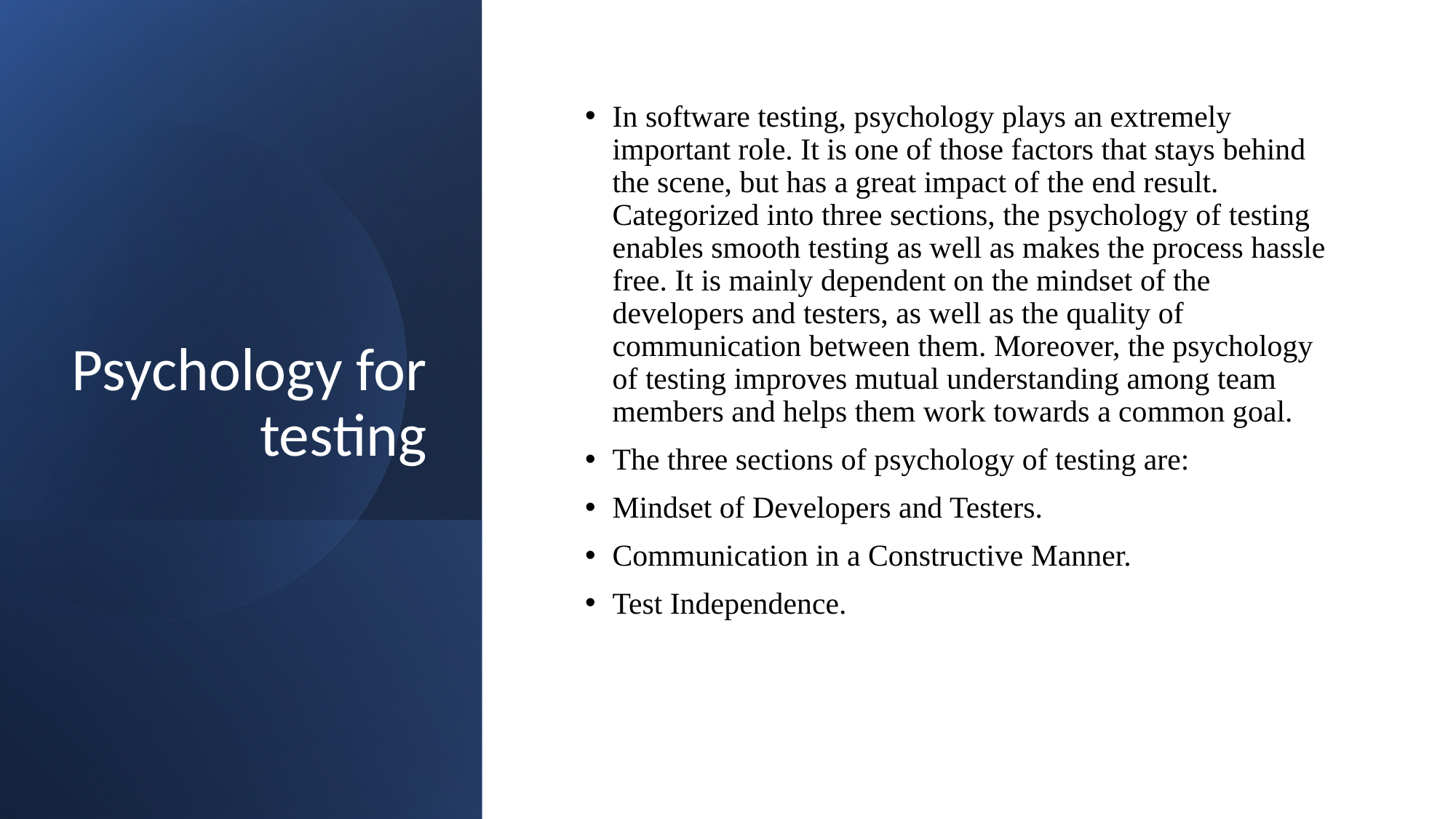

# Psychology for testing
In software testing, psychology plays an extremely important role. It is one of those factors that stays behind the scene, but has a great impact of the end result. Categorized into three sections, the psychology of testing enables smooth testing as well as makes the process hassle free. It is mainly dependent on the mindset of the developers and testers, as well as the quality of communication between them. Moreover, the psychology of testing improves mutual understanding among team members and helps them work towards a common goal.
The three sections of psychology of testing are:
Mindset of Developers and Testers.
Communication in a Constructive Manner.
Test Independence.